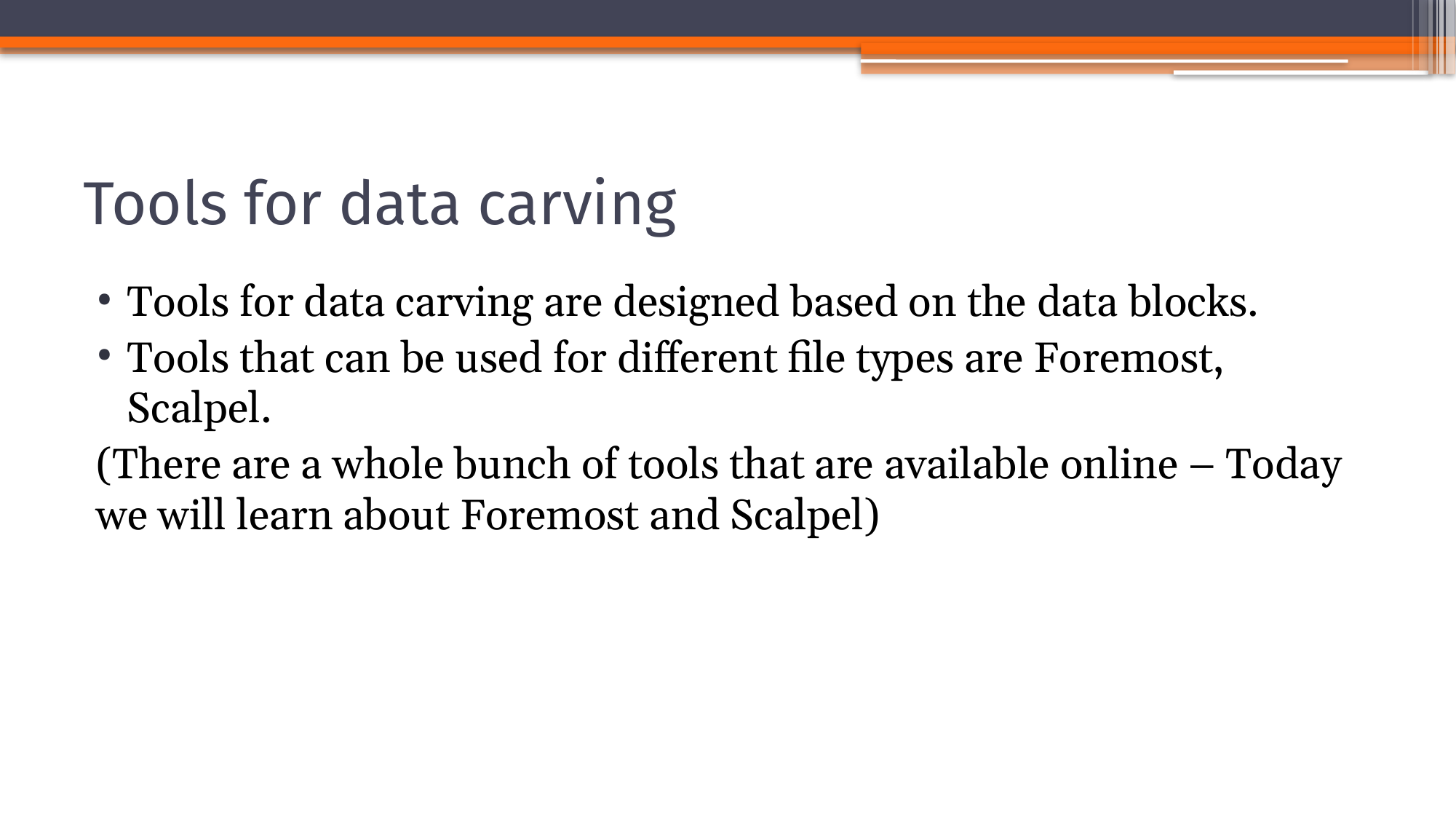

# Tools for data carving
Tools for data carving are designed based on the data blocks.
Tools that can be used for different file types are Foremost, Scalpel.
(There are a whole bunch of tools that are available online – Today we will learn about Foremost and Scalpel)